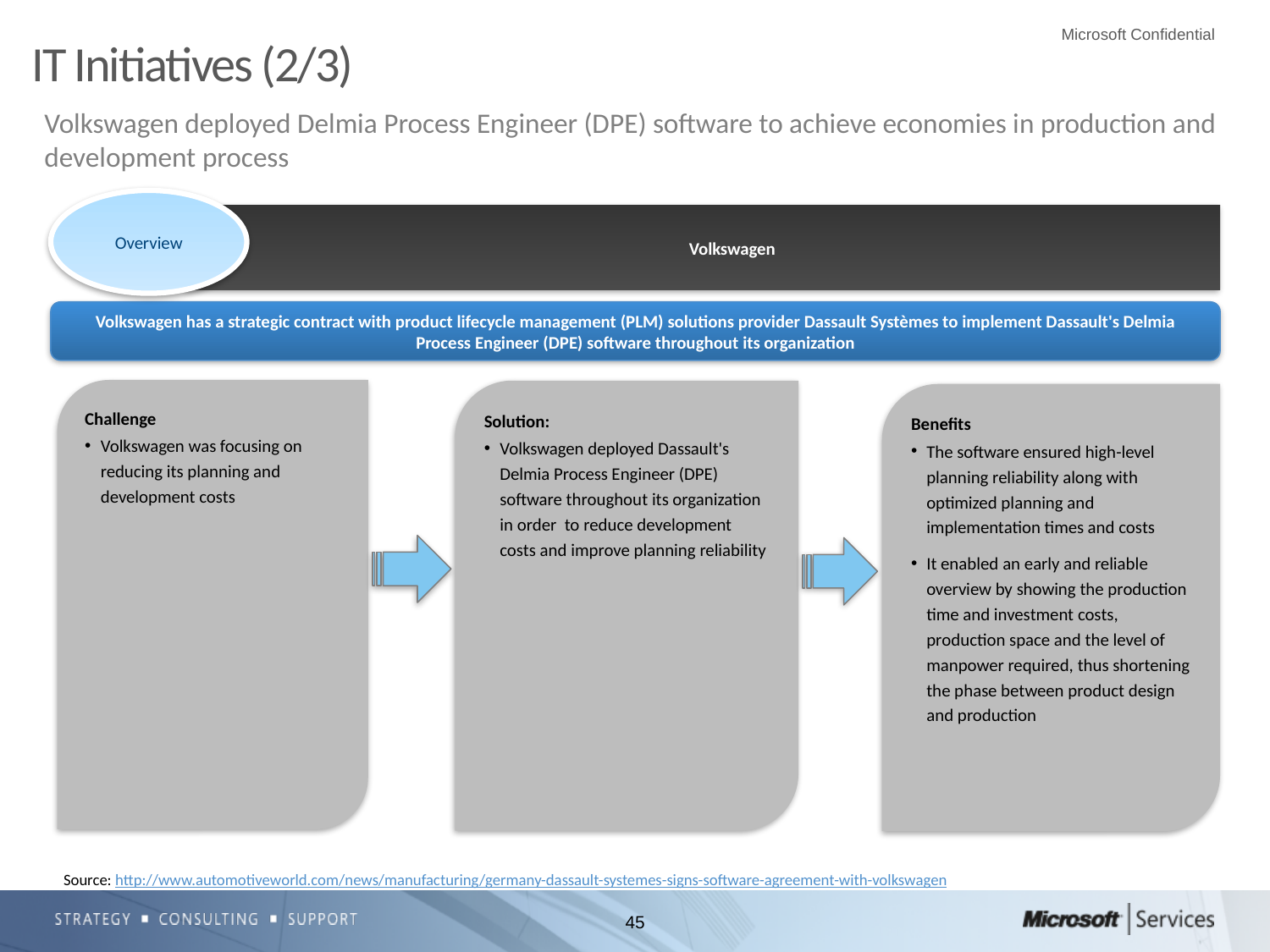

# IT Initiatives (2/3)
Volkswagen deployed Delmia Process Engineer (DPE) software to achieve economies in production and development process
Overview
Volkswagen
Volkswagen has a strategic contract with product lifecycle management (PLM) solutions provider Dassault Systèmes to implement Dassault's Delmia Process Engineer (DPE) software throughout its organization
Challenge
Volkswagen was focusing on reducing its planning and development costs
Solution:
Volkswagen deployed Dassault's Delmia Process Engineer (DPE) software throughout its organization in order  to reduce development costs and improve planning reliability
Benefits
The software ensured high-level planning reliability along with optimized planning and implementation times and costs
It enabled an early and reliable overview by showing the production time and investment costs, production space and the level of manpower required, thus shortening the phase between product design and production

Source: http://www.automotiveworld.com/news/manufacturing/germany-dassault-systemes-signs-software-agreement-with-volkswagen